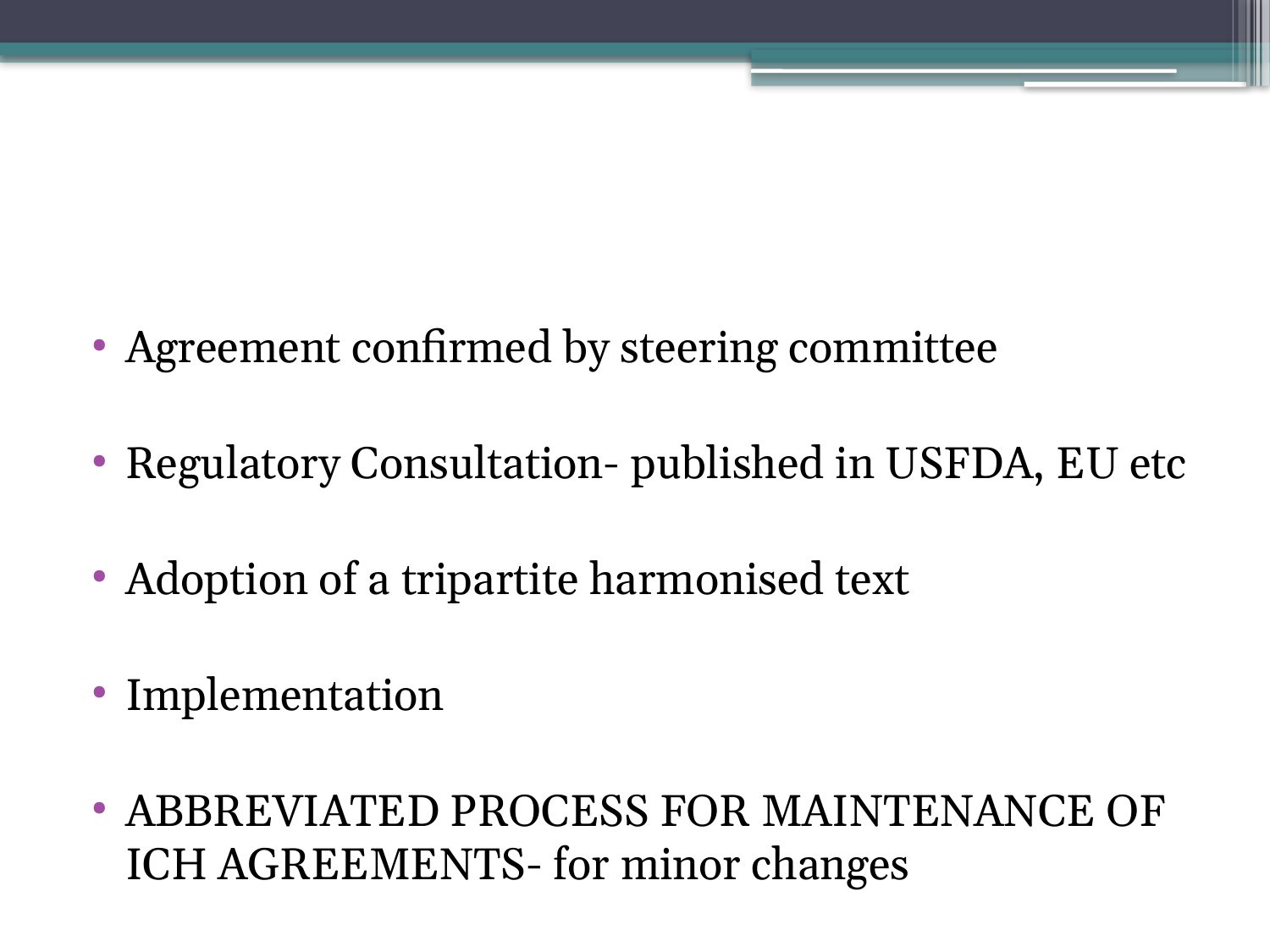

#
Agreement confirmed by steering committee

Regulatory Consultation- published in USFDA, EU etc

Adoption of a tripartite harmonised text

Implementation

ABBREVIATED PROCESS FOR MAINTENANCE OF ICH AGREEMENTS- for minor changes